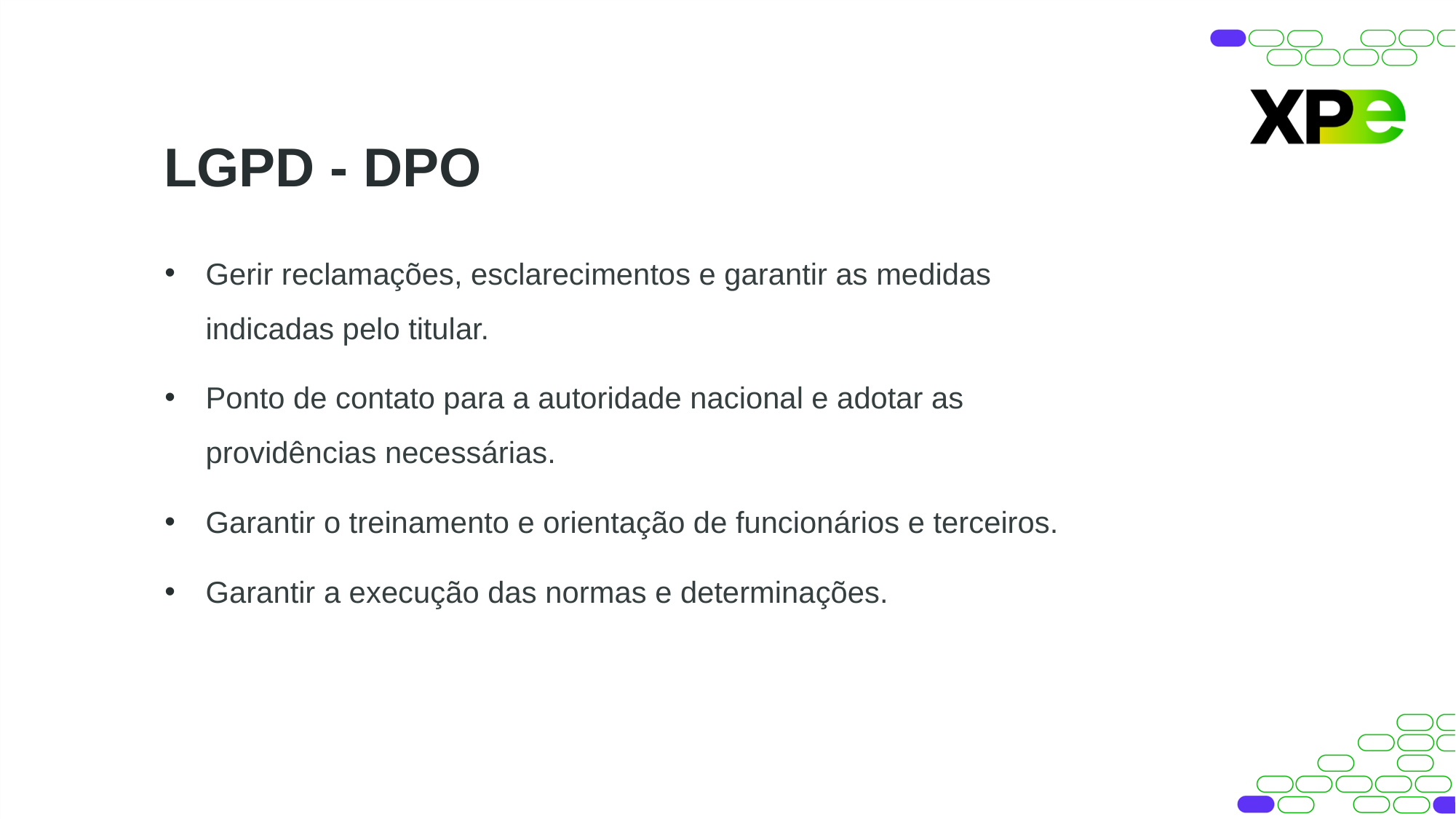

LGPD - DPO
Gerir reclamações, esclarecimentos e garantir as medidas indicadas pelo titular.
Ponto de contato para a autoridade nacional e adotar as providências necessárias.
Garantir o treinamento e orientação de funcionários e terceiros.
Garantir a execução das normas e determinações.